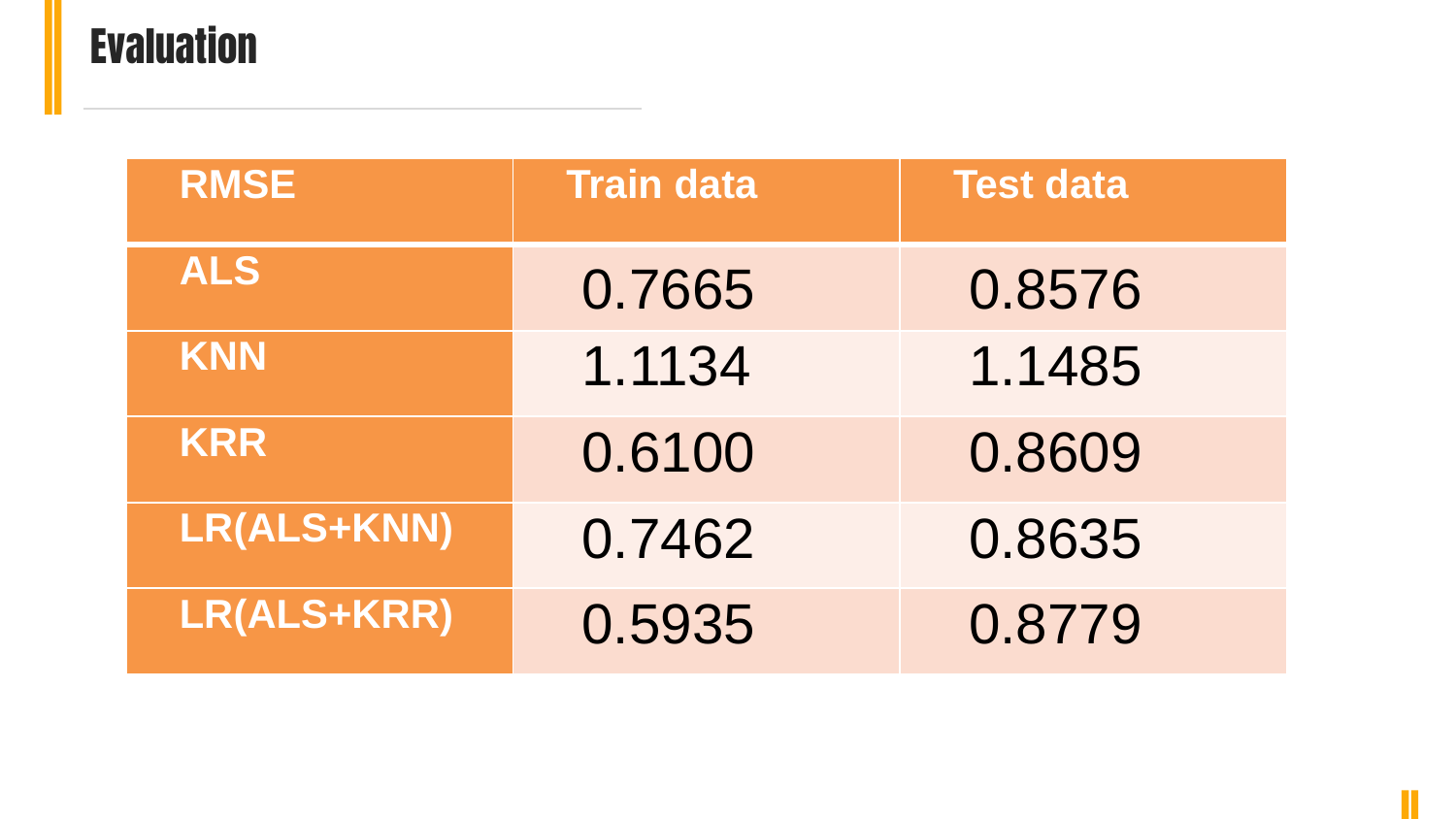

Evaluation
| RMSE | Train data | Test data |
| --- | --- | --- |
| ALS | 0.7665 | 0.8576 |
| KNN | 1.1134 | 1.1485 |
| KRR | 0.6100 | 0.8609 |
| LR(ALS+KNN) | 0.7462 | 0.8635 |
| LR(ALS+KRR) | 0.5935 | 0.8779 |